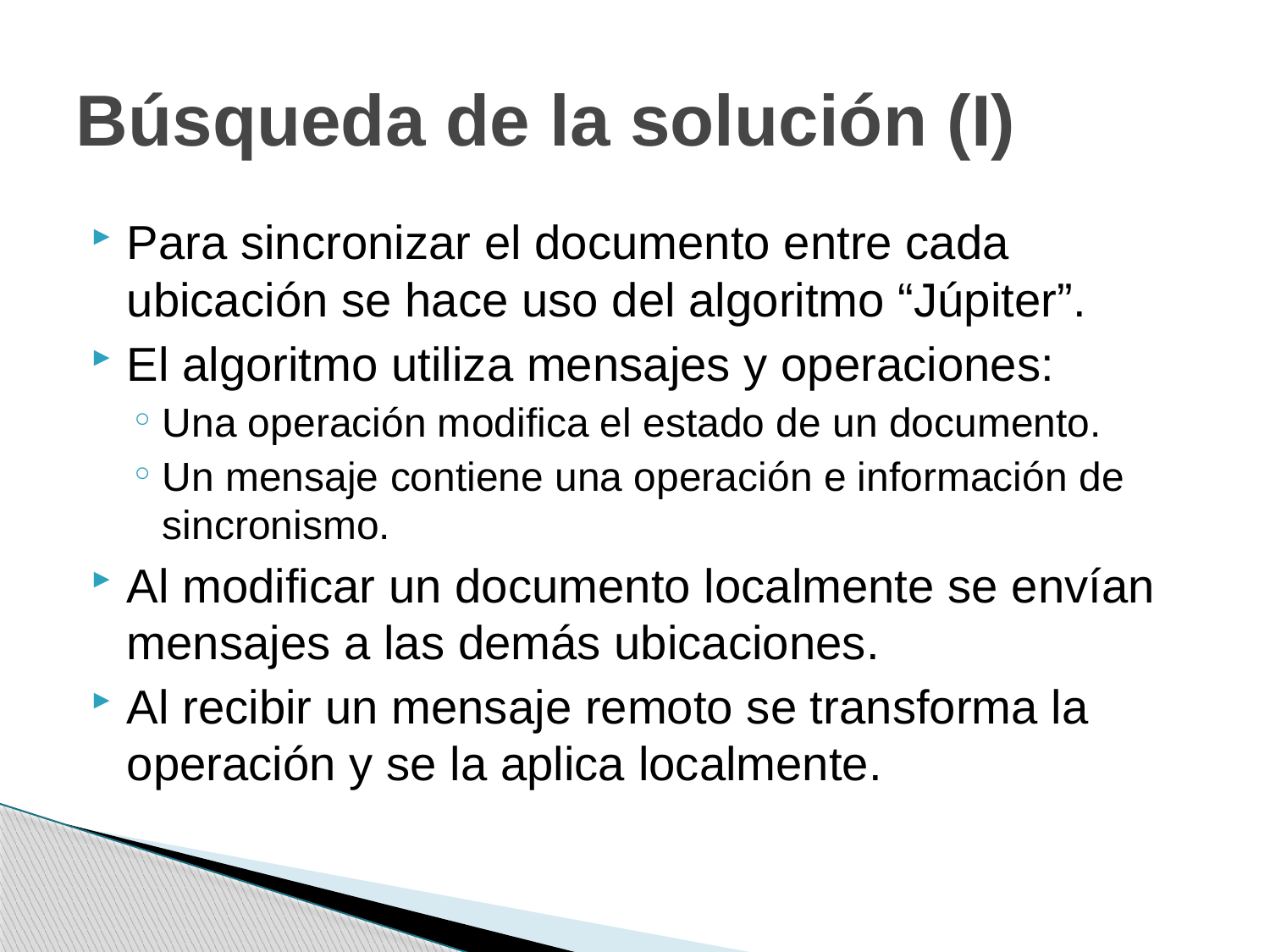

# Búsqueda de la solución (I)
Para sincronizar el documento entre cada ubicación se hace uso del algoritmo “Júpiter”.
El algoritmo utiliza mensajes y operaciones:
Una operación modifica el estado de un documento.
Un mensaje contiene una operación e información de sincronismo.
Al modificar un documento localmente se envían mensajes a las demás ubicaciones.
Al recibir un mensaje remoto se transforma la operación y se la aplica localmente.